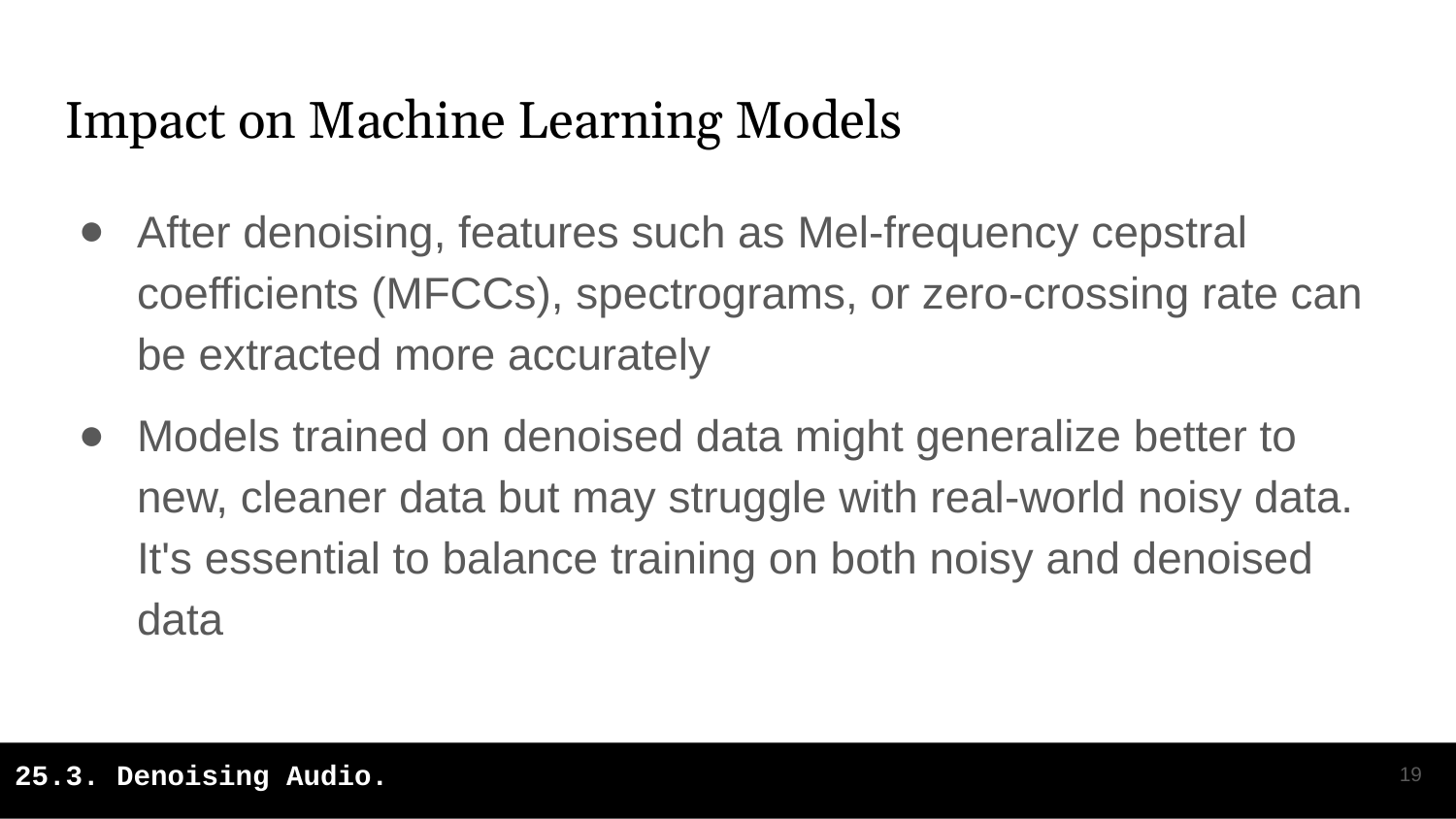

# Impact on Machine Learning Models
After denoising, features such as Mel-frequency cepstral coefficients (MFCCs), spectrograms, or zero-crossing rate can be extracted more accurately
Models trained on denoised data might generalize better to new, cleaner data but may struggle with real-world noisy data. It's essential to balance training on both noisy and denoised data
19
25.3. Denoising Audio.